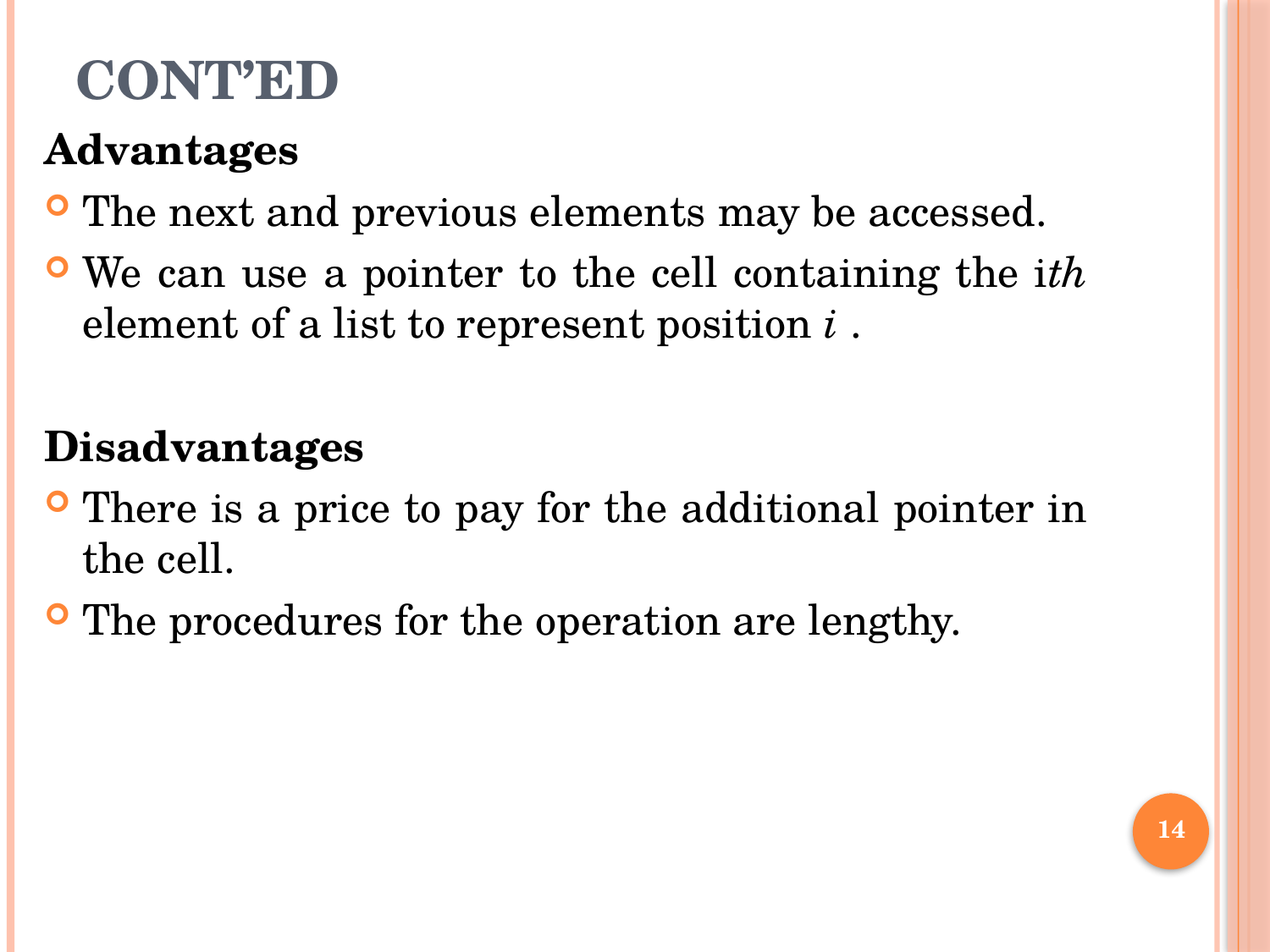

# Cont’ed
Advantages
The next and previous elements may be accessed.
We can use a pointer to the cell containing the ith element of a list to represent position i .

Disadvantages
There is a price to pay for the additional pointer in the cell.
The procedures for the operation are lengthy.

14